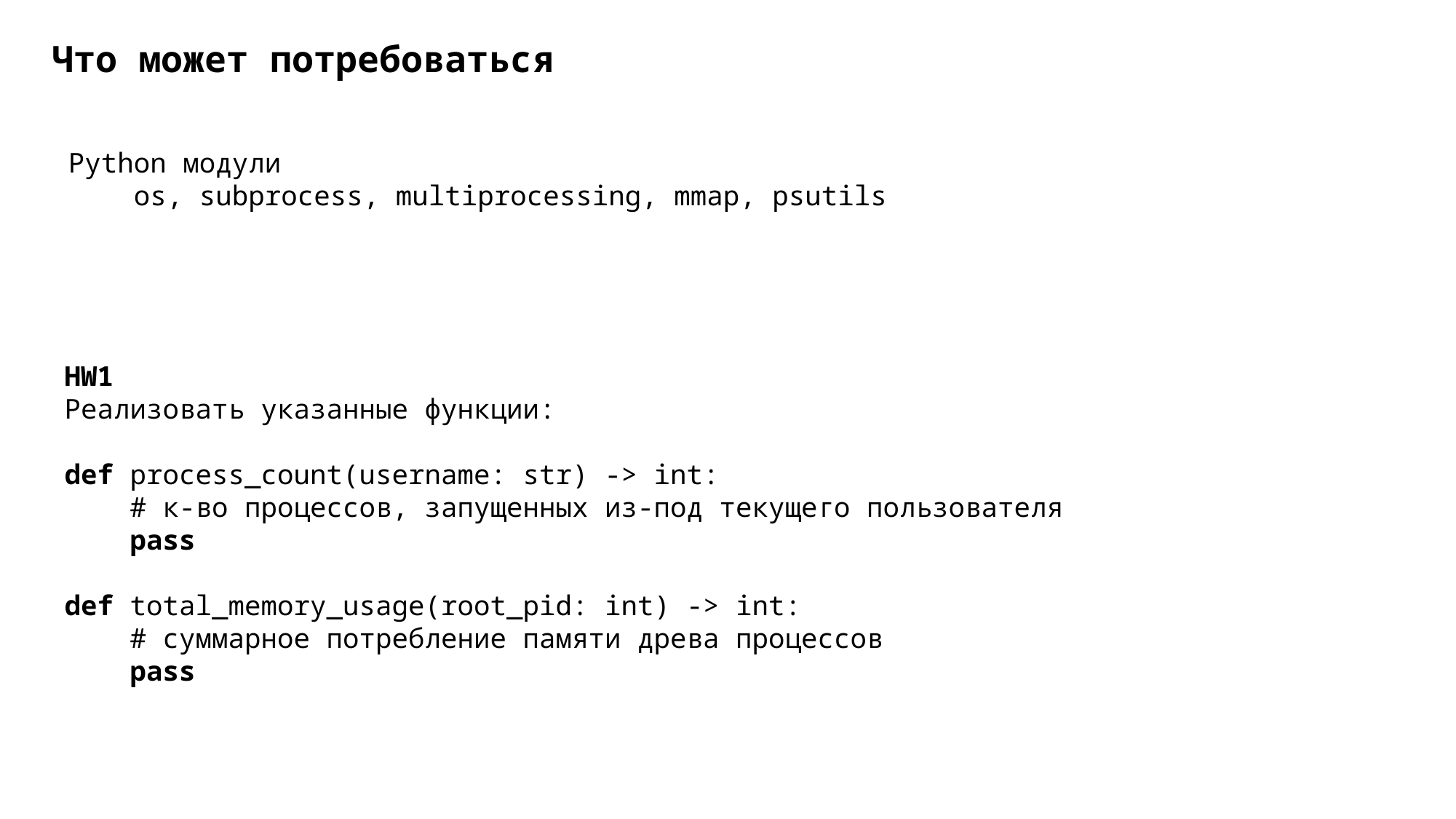

Что может потребоваться
Python модули
    os, subprocess, multiprocessing, mmap, psutils
HW1
Реализовать указанные функции:

def process_count(username: str) -> int:
    # к-во процессов, запущенных из-под текущего пользователя
    pass

def total_memory_usage(root_pid: int) -> int:
    # суммарное потребление памяти древа процессов
    pass